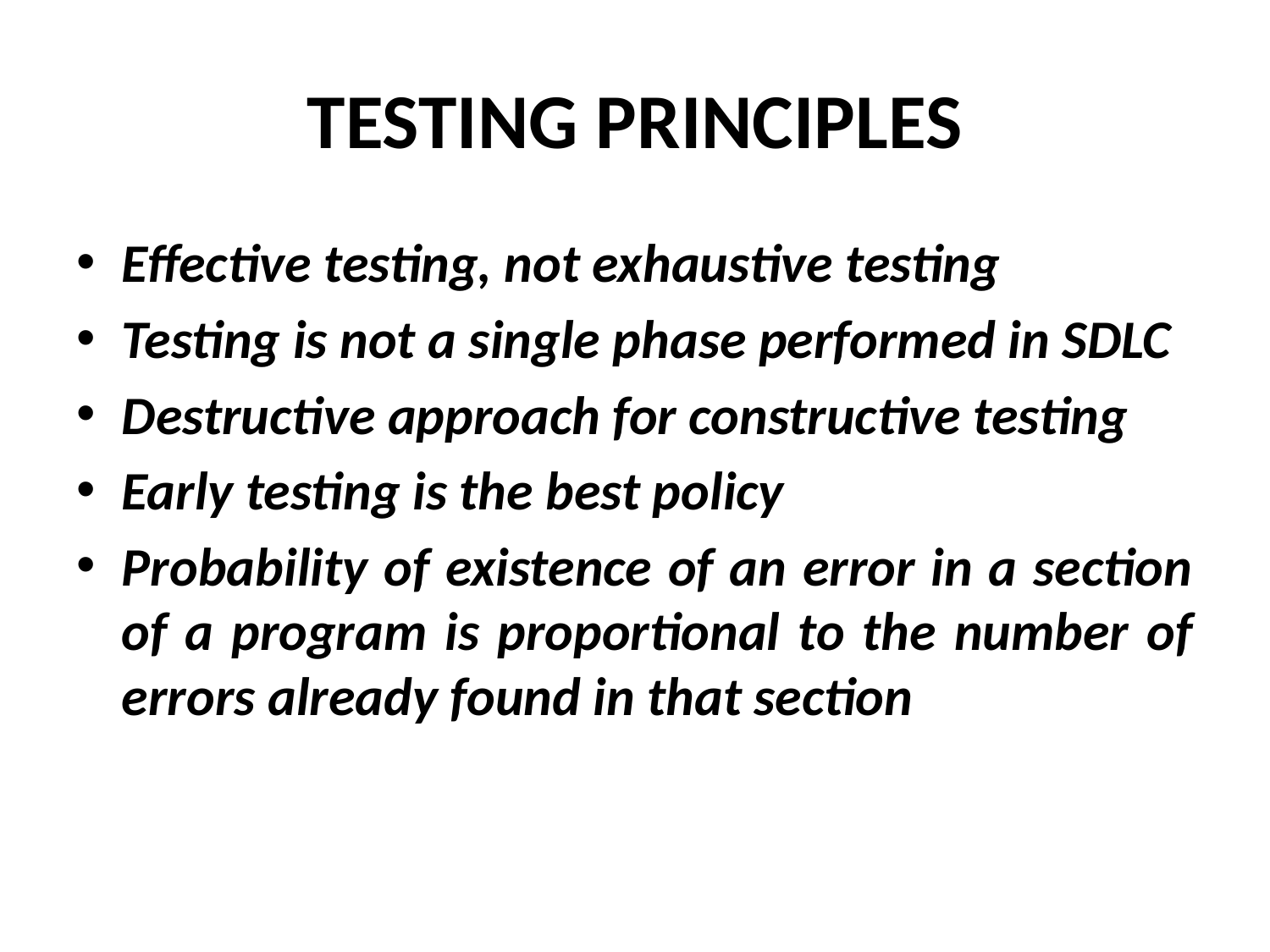

# TESTING PRINCIPLES
Effective testing, not exhaustive testing
Testing is not a single phase performed in SDLC
Destructive approach for constructive testing
Early testing is the best policy
Probability of existence of an error in a section of a program is proportional to the number of errors already found in that section